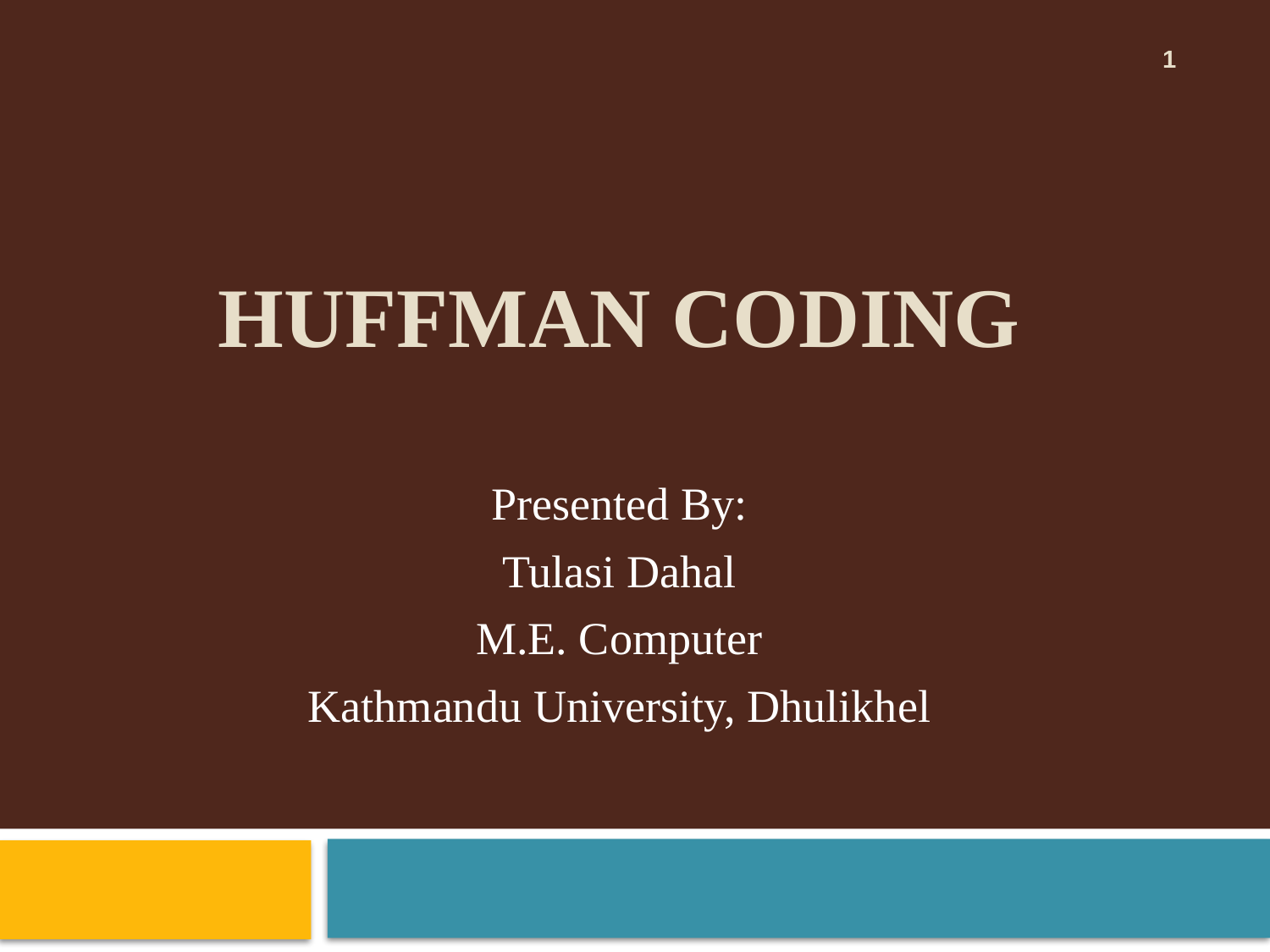

1
# HUFFMAN CODING
Presented By:
Tulasi Dahal
M.E. Computer
Kathmandu University, Dhulikhel